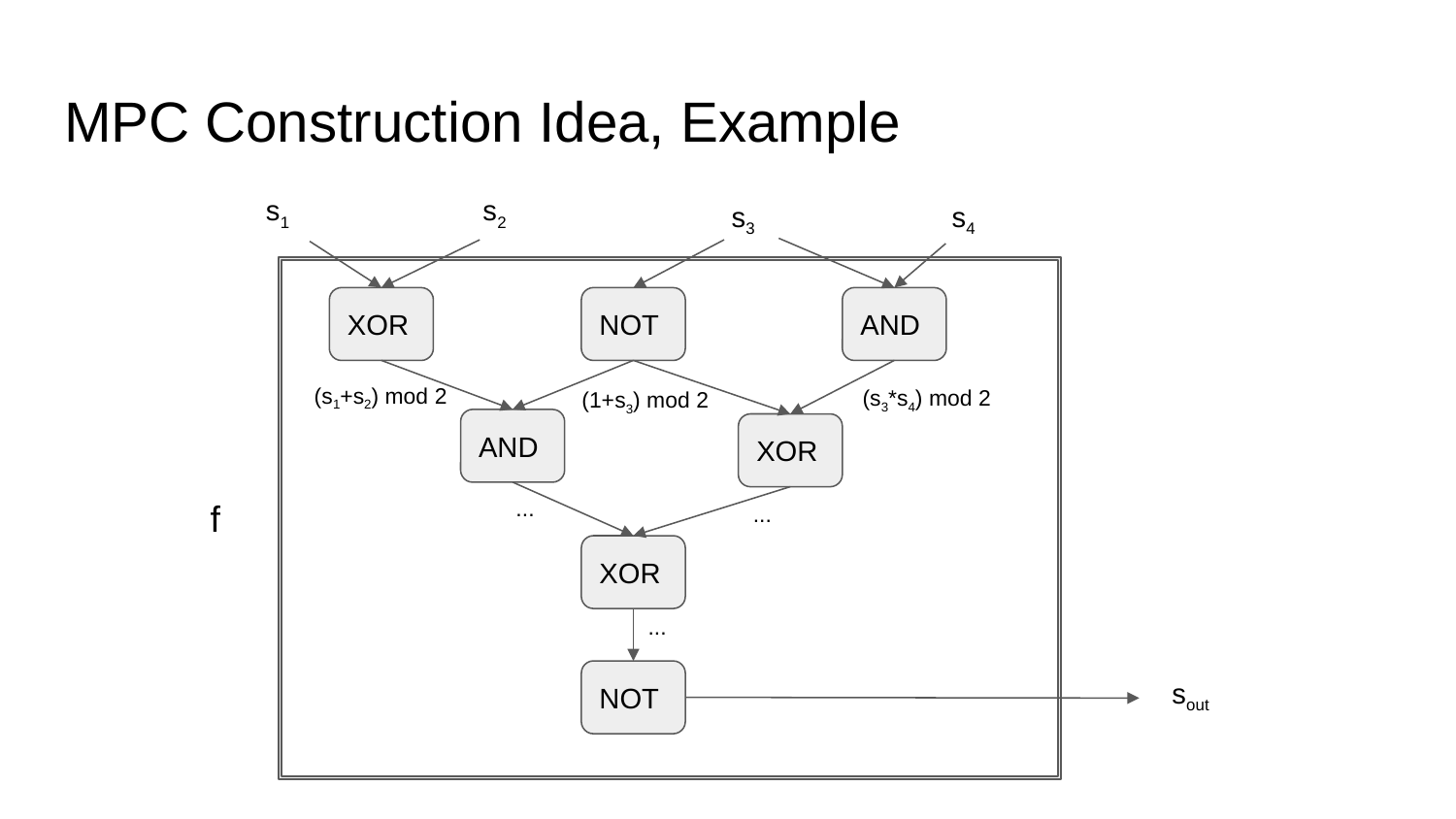

# MPC Construction Idea, Example
s1
s2
s3
s4

AND
XOR
NOT
(s1+s2) mod 2
(s3*s4) mod 2
(1+s3) mod 2
AND
XOR
...
f
...
XOR
...
NOT
sout